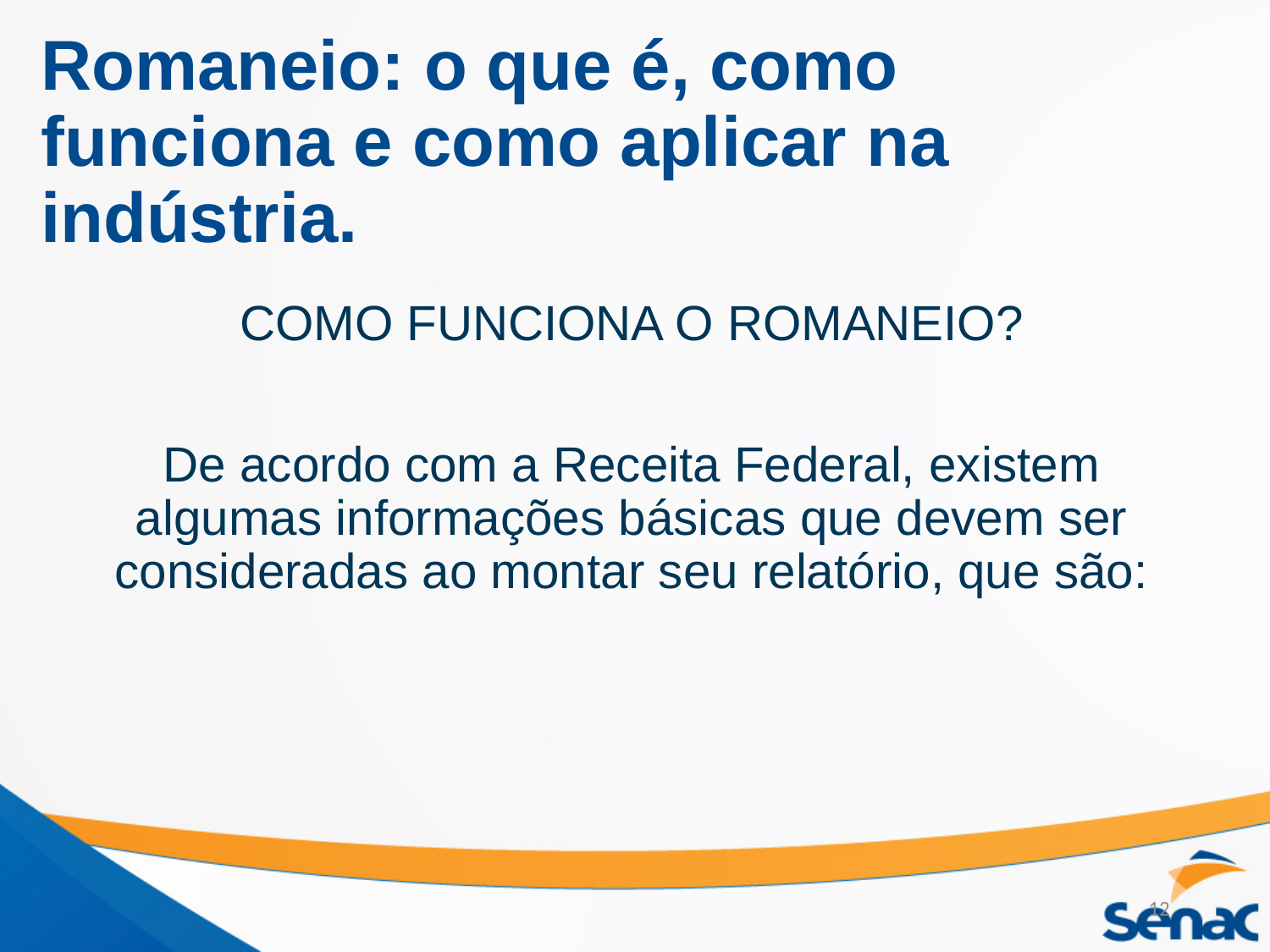

# Romaneio: o que é, como funciona e como aplicar na indústria.
COMO FUNCIONA O ROMANEIO?

De acordo com a Receita Federal, existem algumas informações básicas que devem ser consideradas ao montar seu relatório, que são:
12